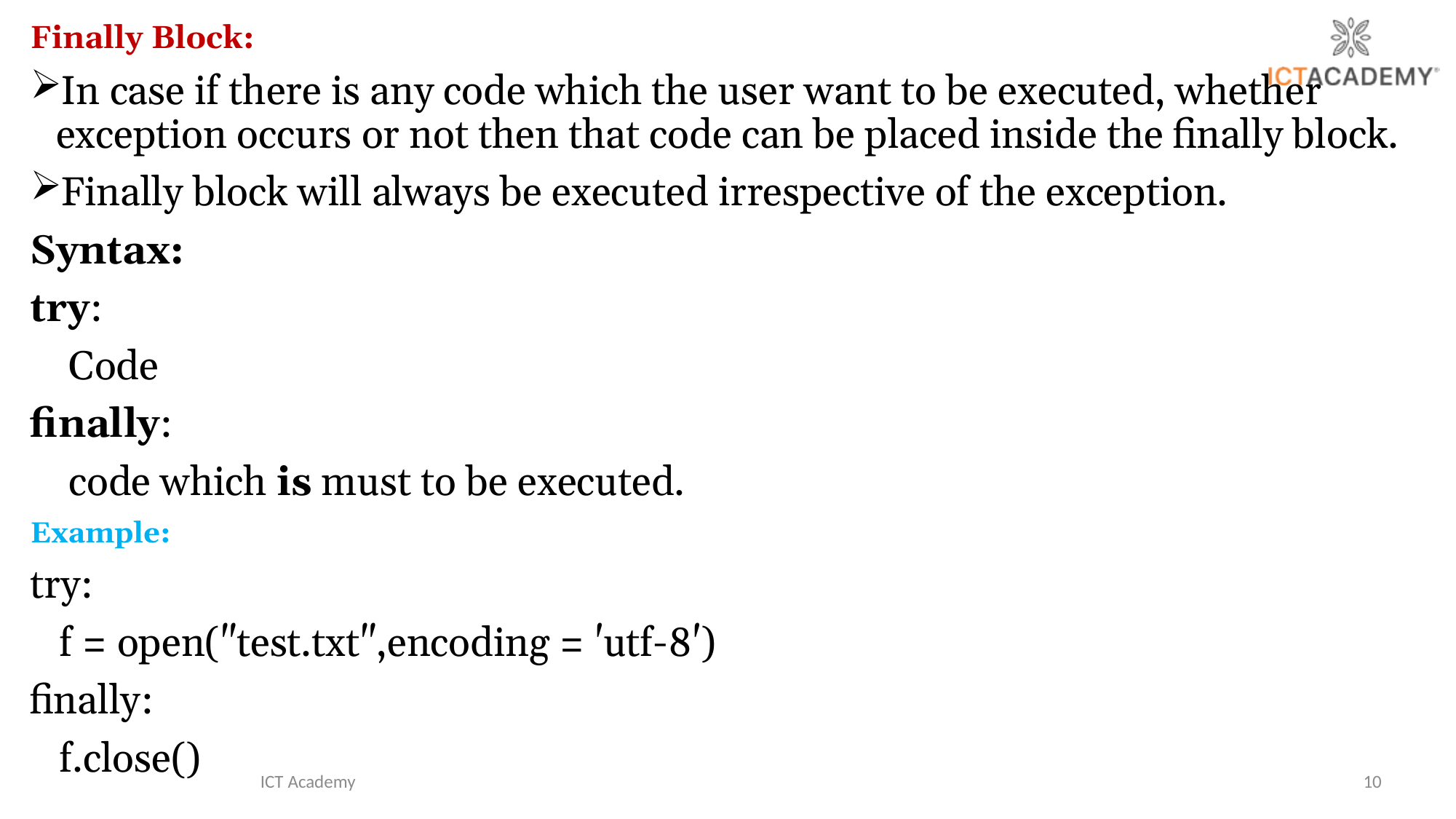

Finally Block:
In case if there is any code which the user want to be executed, whether exception occurs or not then that code can be placed inside the finally block.
Finally block will always be executed irrespective of the exception.
Syntax:
try:
    Code
finally:
    code which is must to be executed.
Example:
try:
   f = open("test.txt",encoding = 'utf-8')
finally:
   f.close()

ICT Academy
10